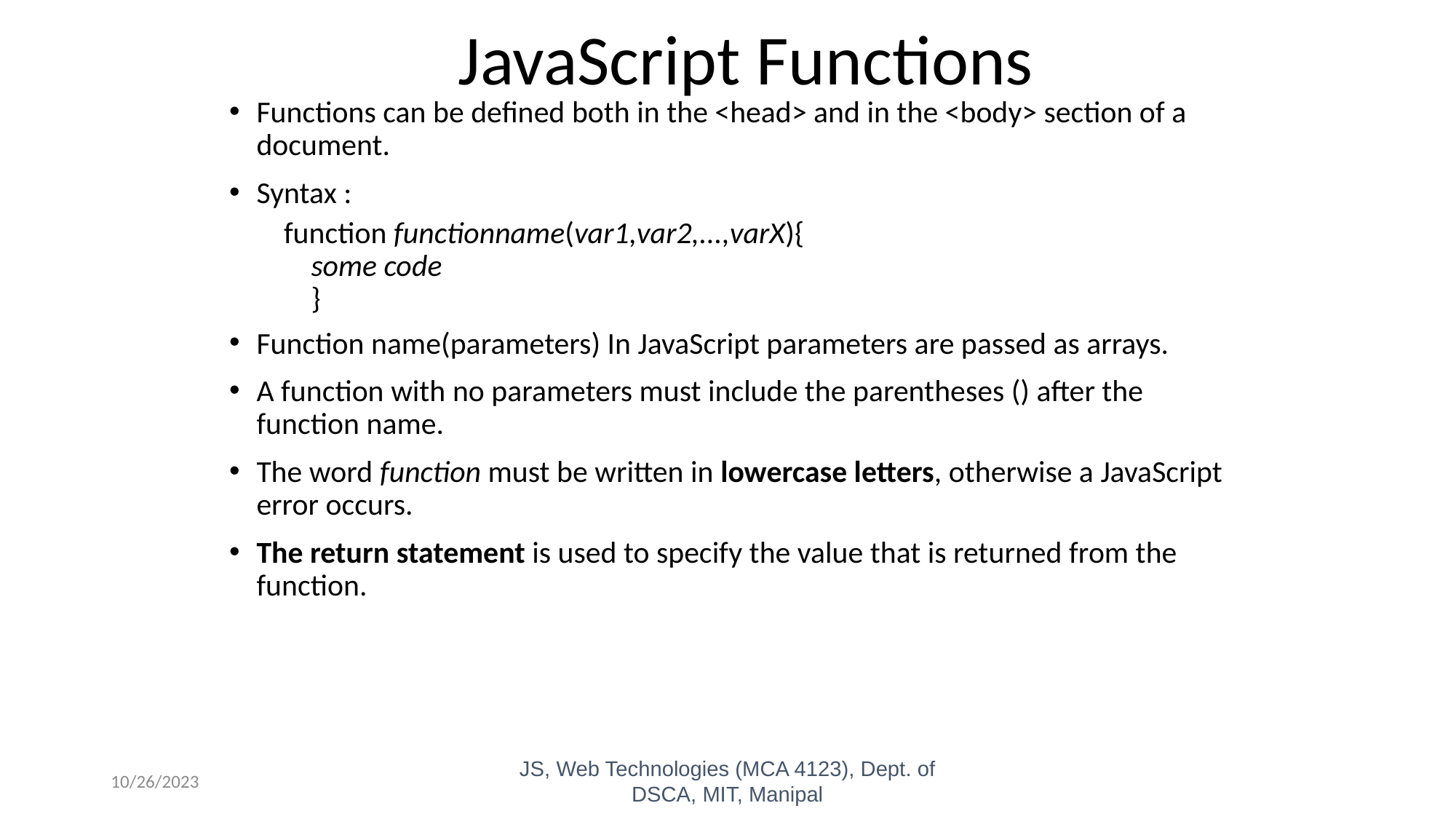

# JavaScript Functions
Functions can be defined both in the <head> and in the <body> section of a document.
Syntax :
function functionname(var1,var2,...,varX){
some code
}
Function name(parameters) In JavaScript parameters are passed as arrays.
A function with no parameters must include the parentheses () after the function name.
The word function must be written in lowercase letters, otherwise a JavaScript error occurs.
The return statement is used to specify the value that is returned from the function.

10/26/2023
JS, Web Technologies (MCA 4123), Dept. of DSCA, MIT, Manipal
11